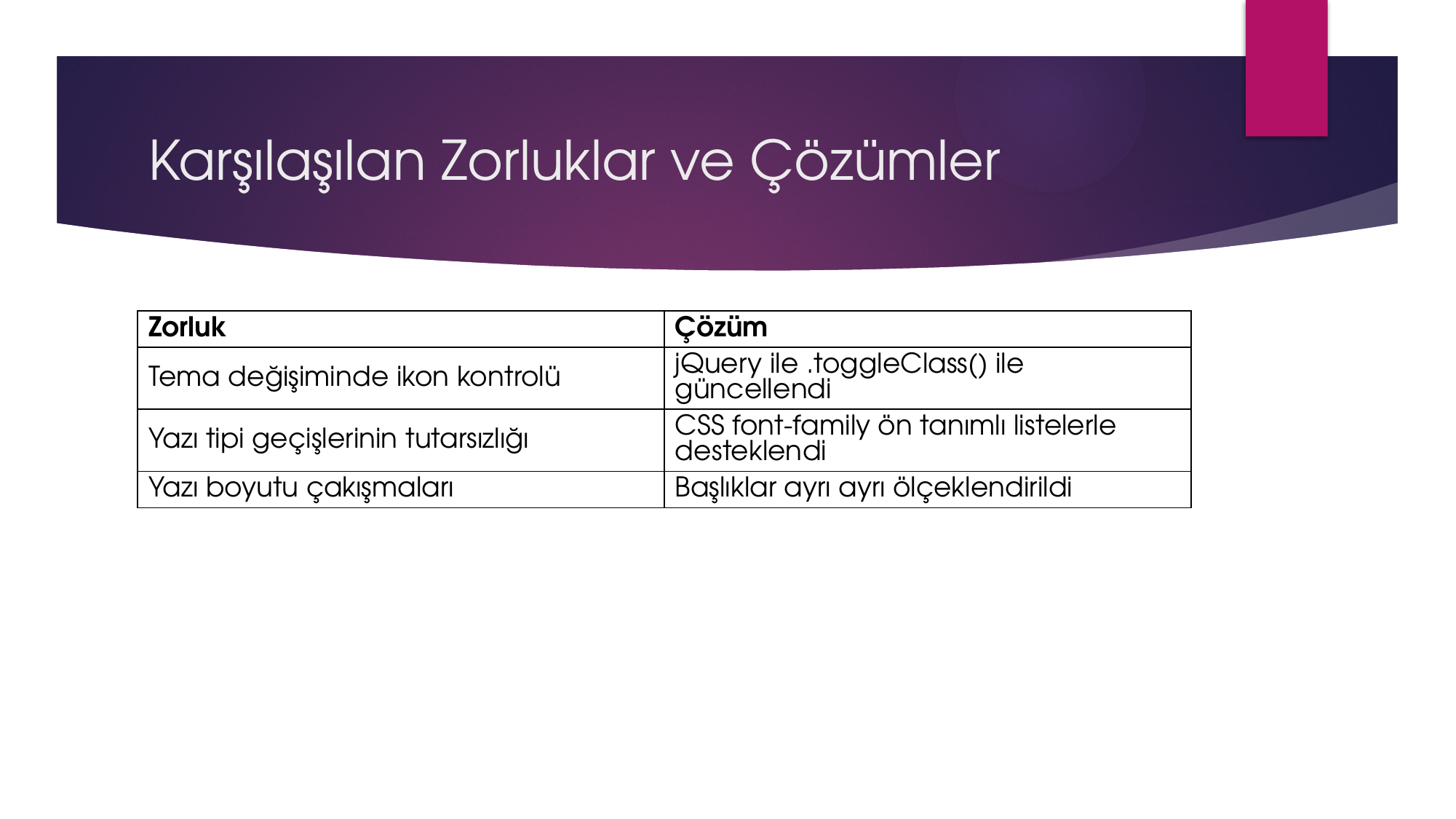

# Karşılaşılan Zorluklar ve Çözümler
| Zorluk | Çözüm |
| --- | --- |
| Tema değişiminde ikon kontrolü | jQuery ile .toggleClass() ile güncellendi |
| Yazı tipi geçişlerinin tutarsızlığı | CSS font-family ön tanımlı listelerle desteklendi |
| Yazı boyutu çakışmaları | Başlıklar ayrı ayrı ölçeklendirildi |